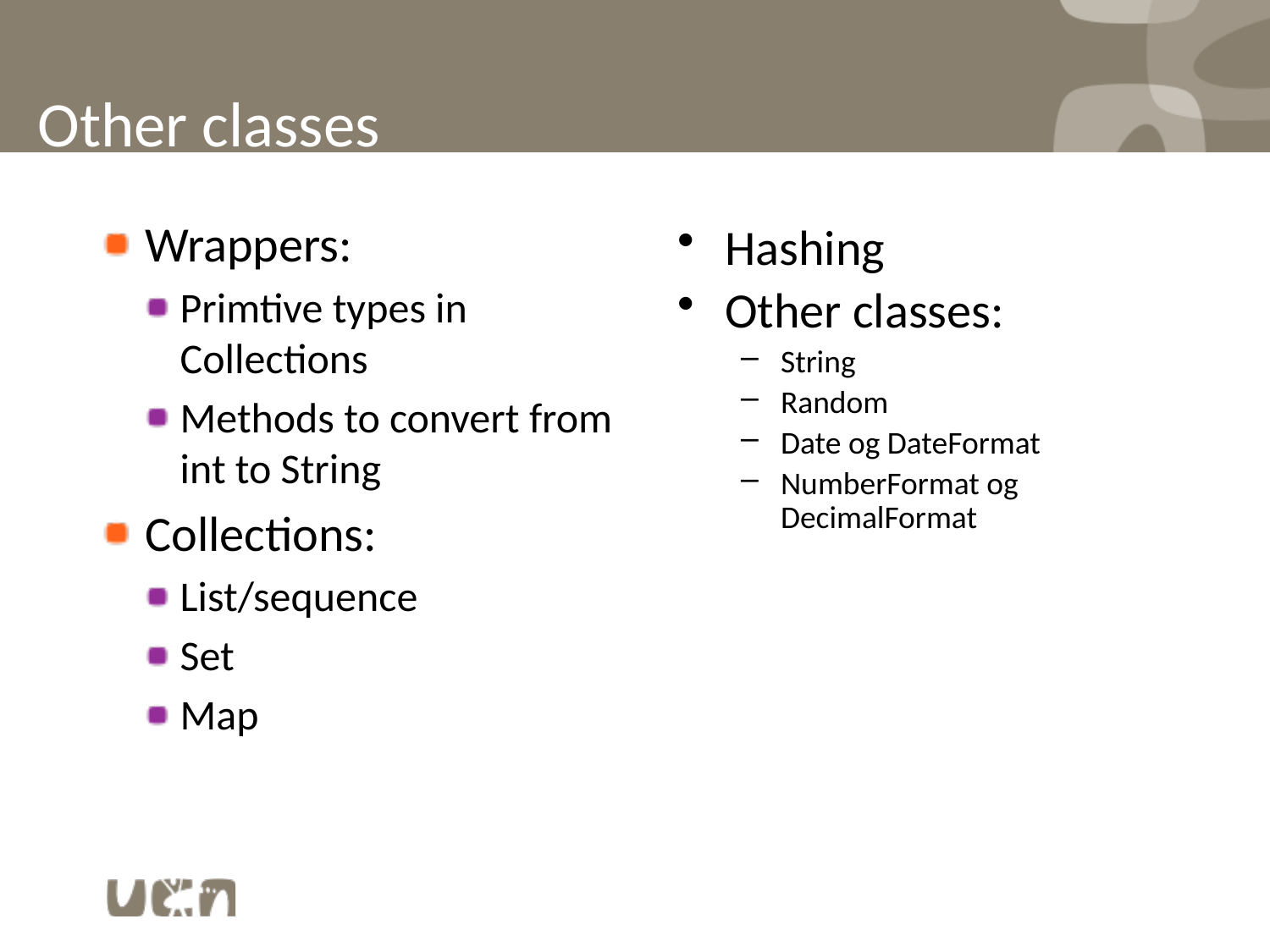

# Other classes
Wrappers:
Primtive types in Collections
Methods to convert from int to String
Collections:
List/sequence
Set
Map
Hashing
Other classes:
String
Random
Date og DateFormat
NumberFormat og DecimalFormat